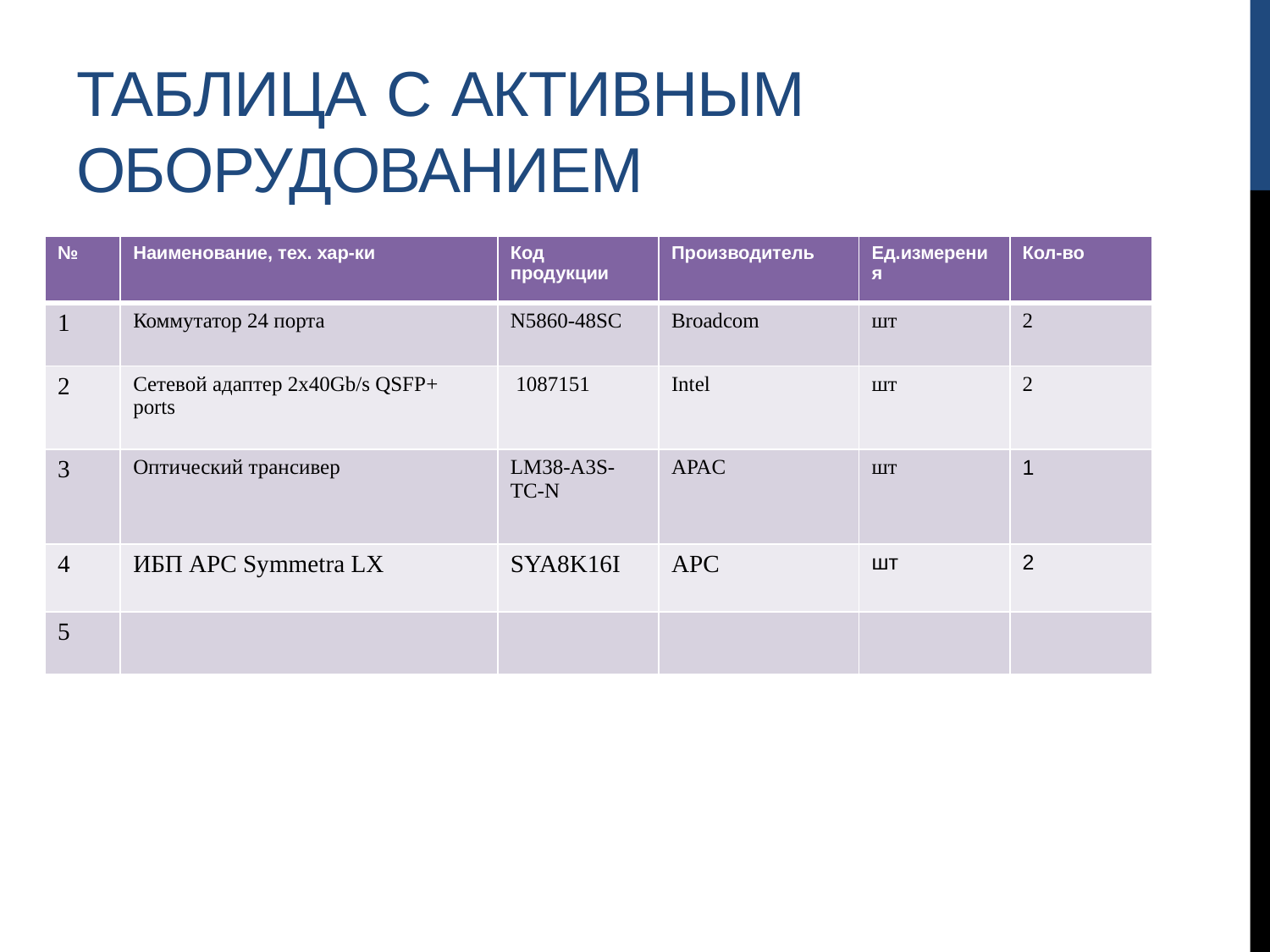

# Таблица с активным оборудованием
| № | Наименование, тех. хар-ки | Код продукции | Производитель | Ед.измерения | Кол-во |
| --- | --- | --- | --- | --- | --- |
| 1 | Коммутатор 24 порта | N5860-48SC | Broadcom | шт | 2 |
| 2 | Сетевой адаптер 2x40Gb/s QSFP+ ports | 1087151 | Intel | шт | 2 |
| 3 | Оптический трансивер | LM38-A3S-TC-N | APAC | шт | 1 |
| 4 | ИБП APC Symmetra LX | SYA8K16I | APC | шт | 2 |
| 5 |  |  |  |  |  |